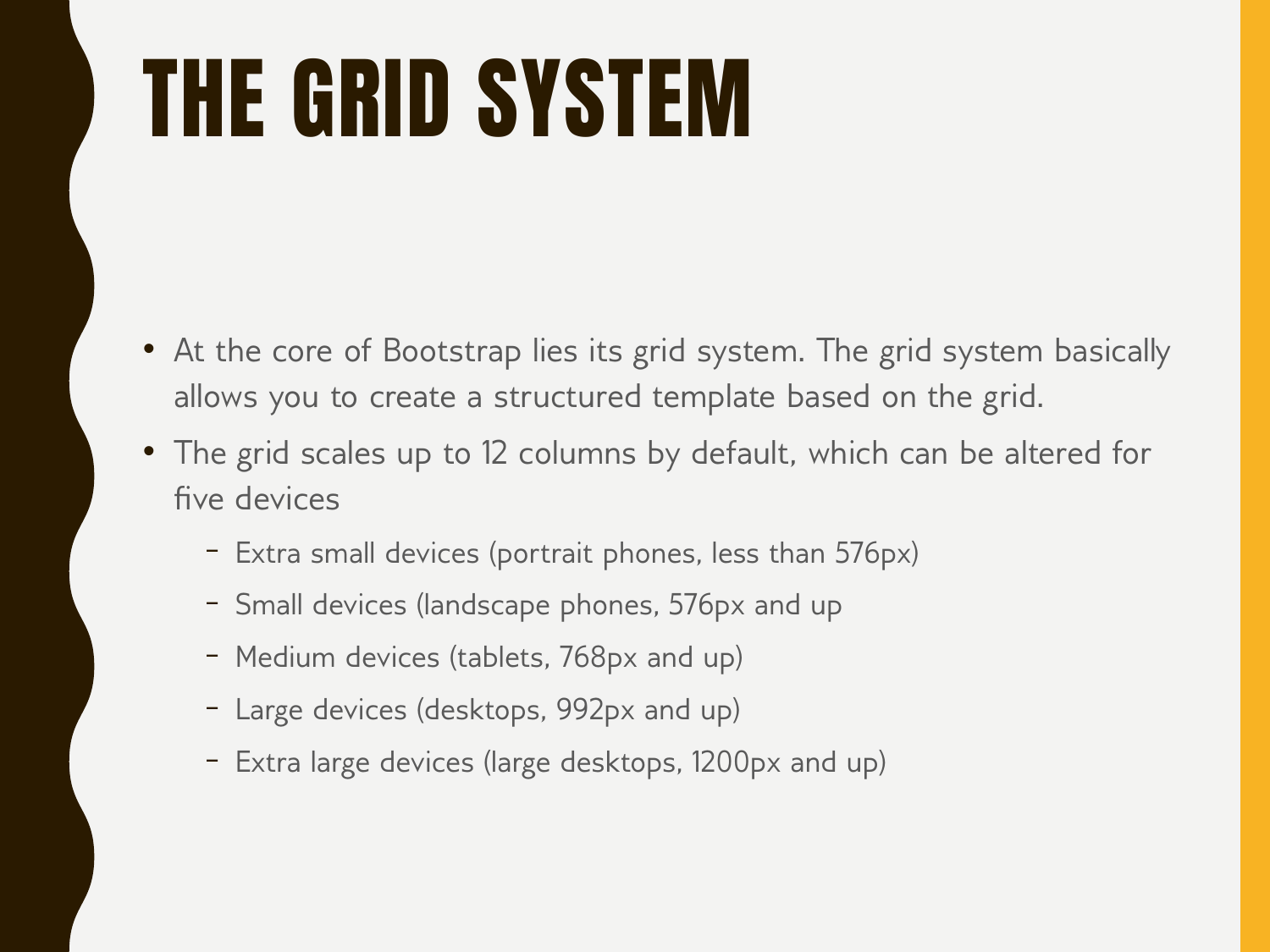

# The grid system
At the core of Bootstrap lies its grid system. The grid system basically allows you to create a structured template based on the grid.
The grid scales up to 12 columns by default, which can be altered for five devices
Extra small devices (portrait phones, less than 576px)
Small devices (landscape phones, 576px and up
Medium devices (tablets, 768px and up)
Large devices (desktops, 992px and up)
Extra large devices (large desktops, 1200px and up)